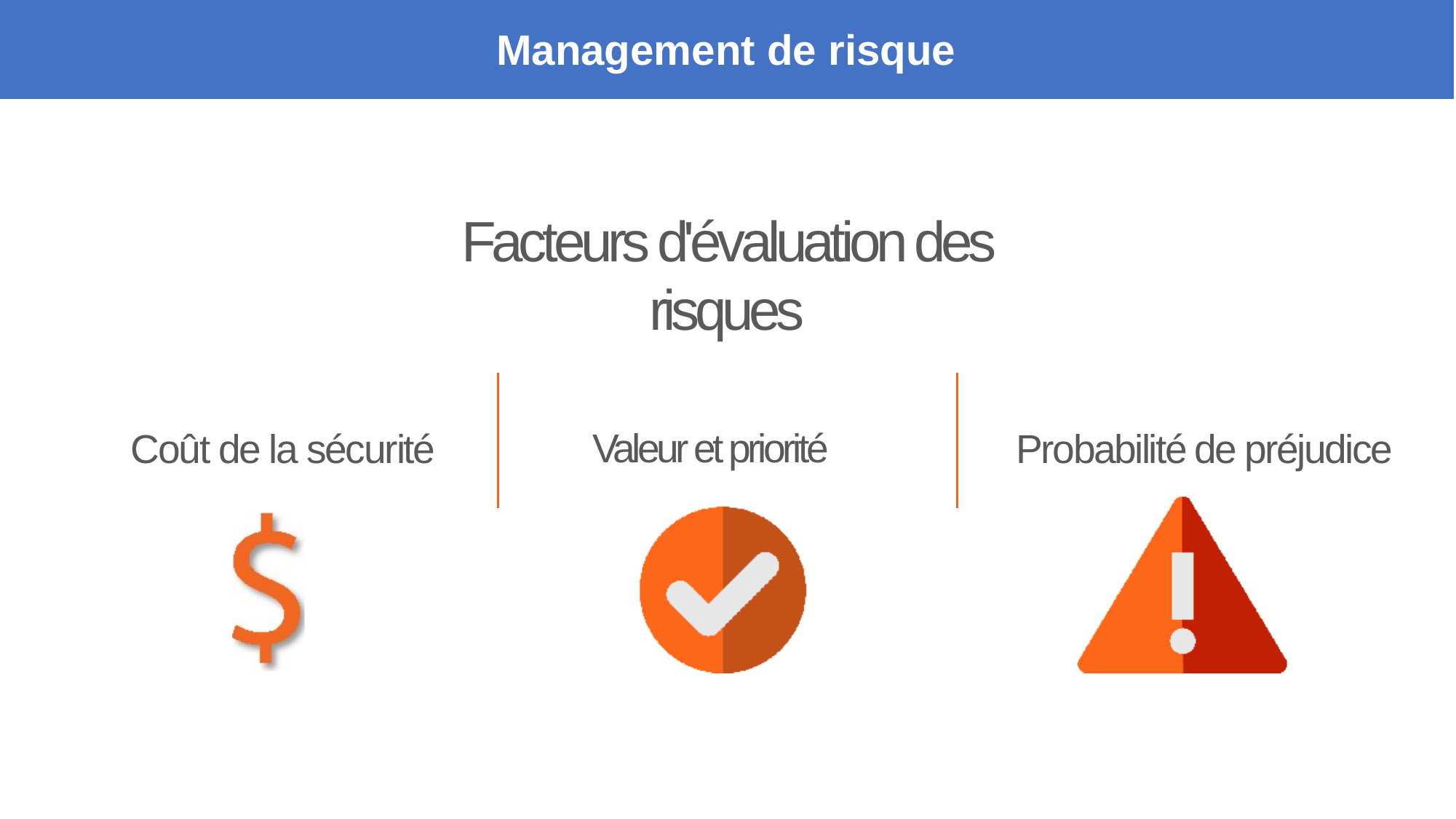

Management de risque
Facteurs d'évaluation des risques

Valeur et priorité
Coût de la sécurité
Probabilité de préjudice